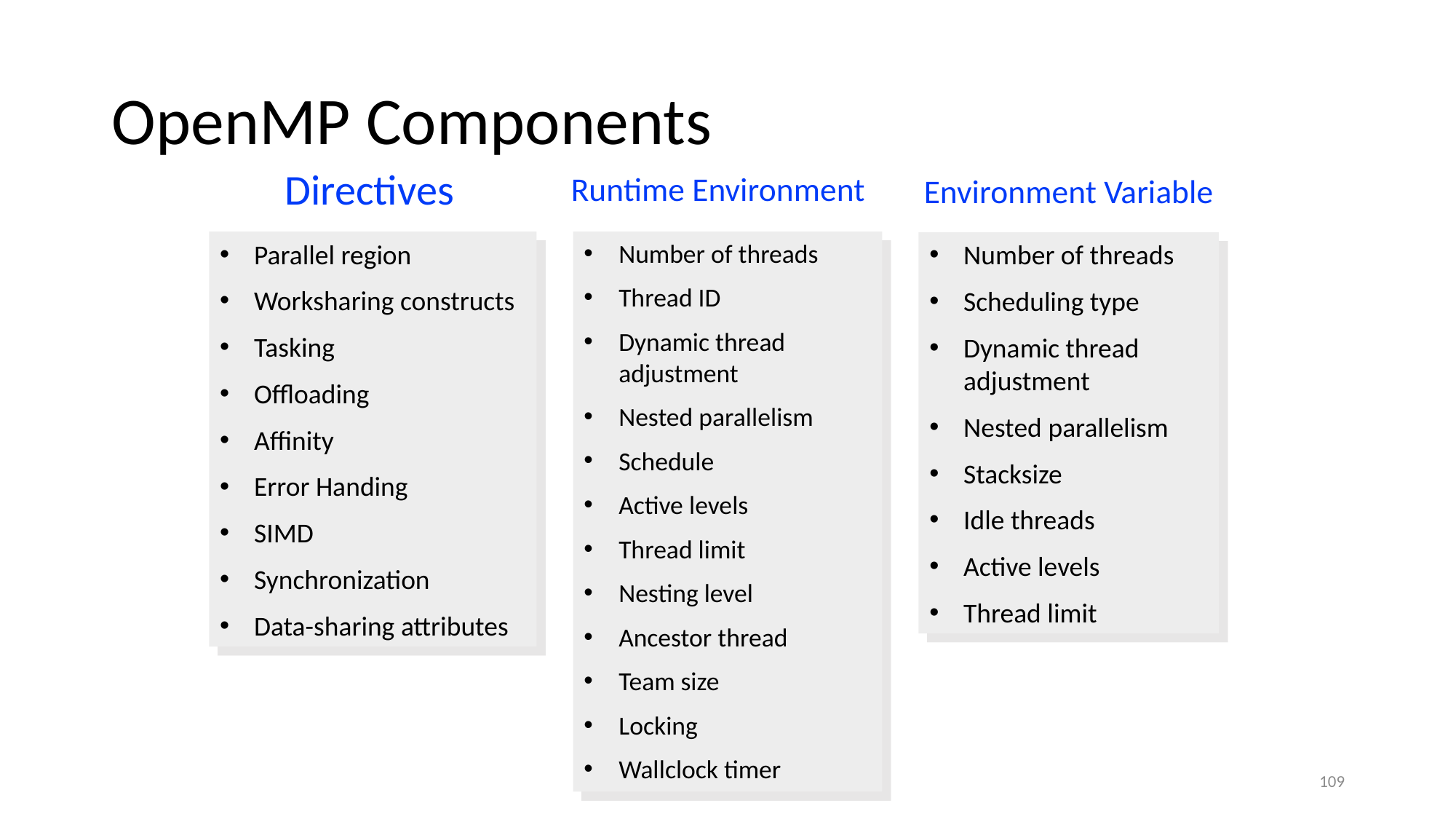

# OpenMP Components
Directives
Runtime Environment
Environment Variable
Parallel region
Worksharing constructs
Tasking
Offloading
Affinity
Error Handing
SIMD
Synchronization
Data-sharing attributes
Number of threads
Thread ID
Dynamic thread adjustment
Nested parallelism
Schedule
Active levels
Thread limit
Nesting level
Ancestor thread
Team size
Locking
Wallclock timer
Number of threads
Scheduling type
Dynamic thread adjustment
Nested parallelism
Stacksize
Idle threads
Active levels
Thread limit
109